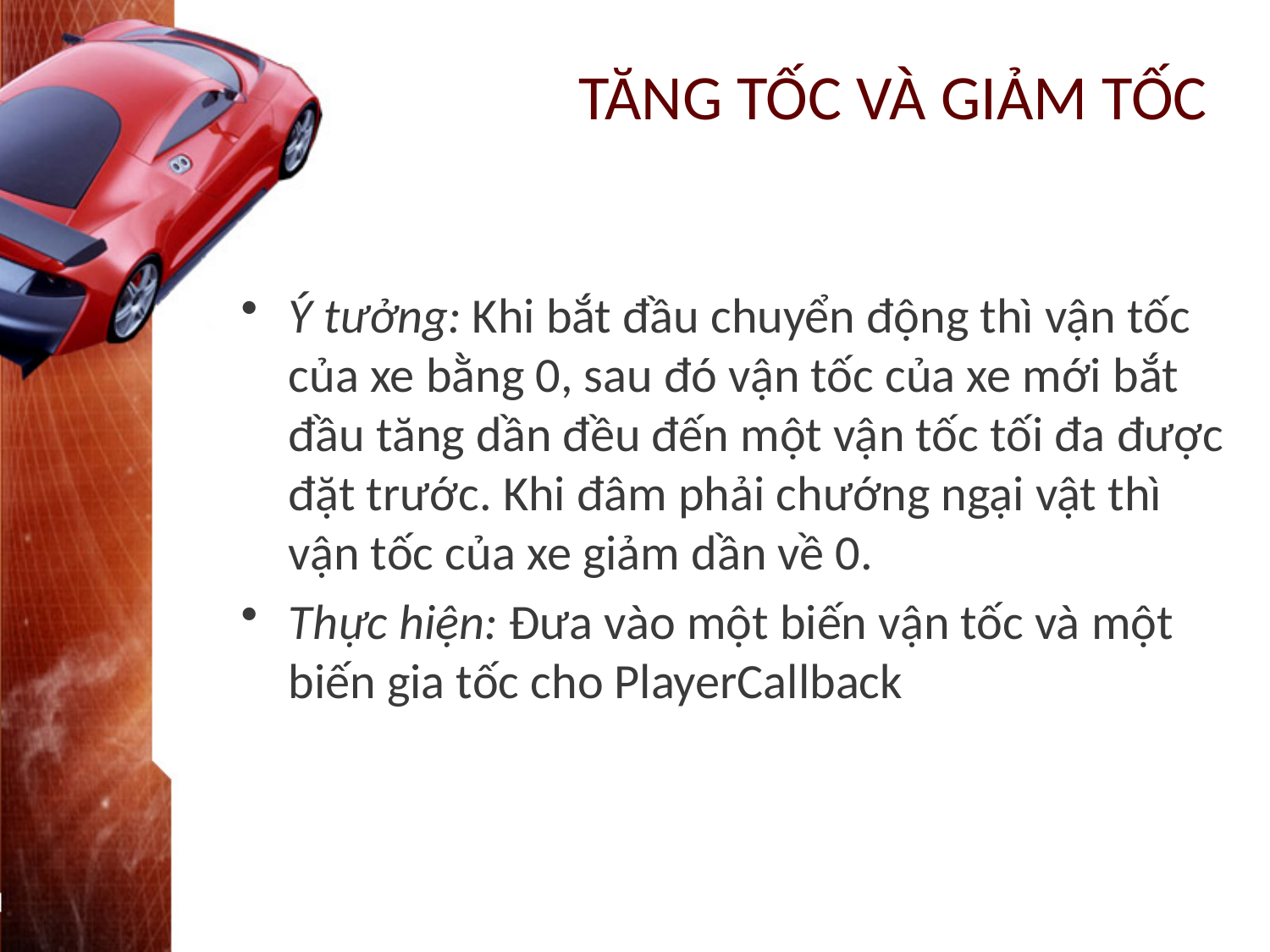

# TĂNG TỐC VÀ GIẢM TỐC
Ý tưởng: Khi bắt đầu chuyển động thì vận tốc của xe bằng 0, sau đó vận tốc của xe mới bắt đầu tăng dần đều đến một vận tốc tối đa được đặt trước. Khi đâm phải chướng ngại vật thì vận tốc của xe giảm dần về 0.
Thực hiện: Đưa vào một biến vận tốc và một biến gia tốc cho PlayerCallback